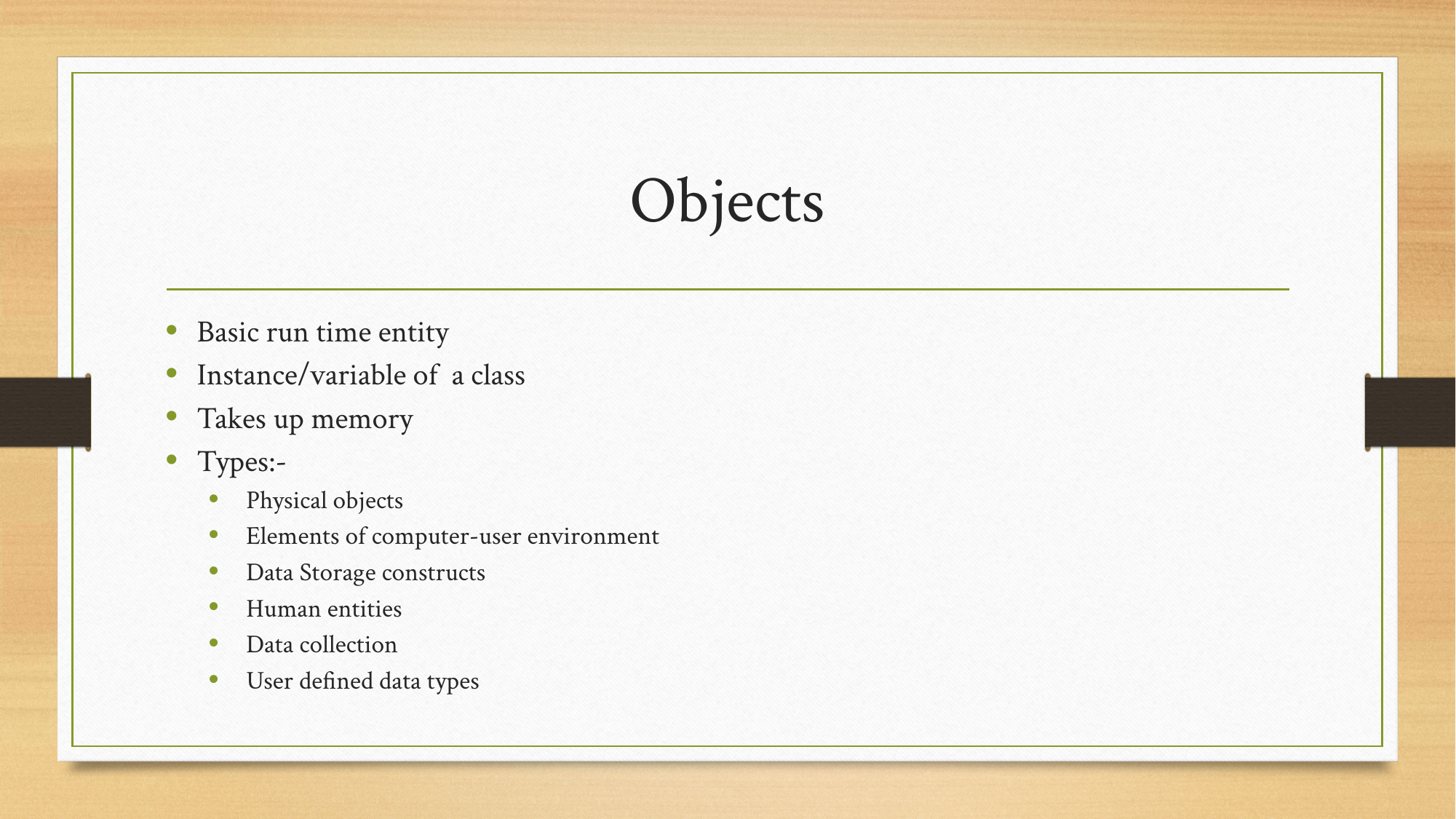

# Objects
Basic run time entity
Instance/variable of  a class
Takes up memory
Types:-
Physical objects
Elements of computer-user environment
Data Storage constructs
Human entities
Data collection
User defined data types